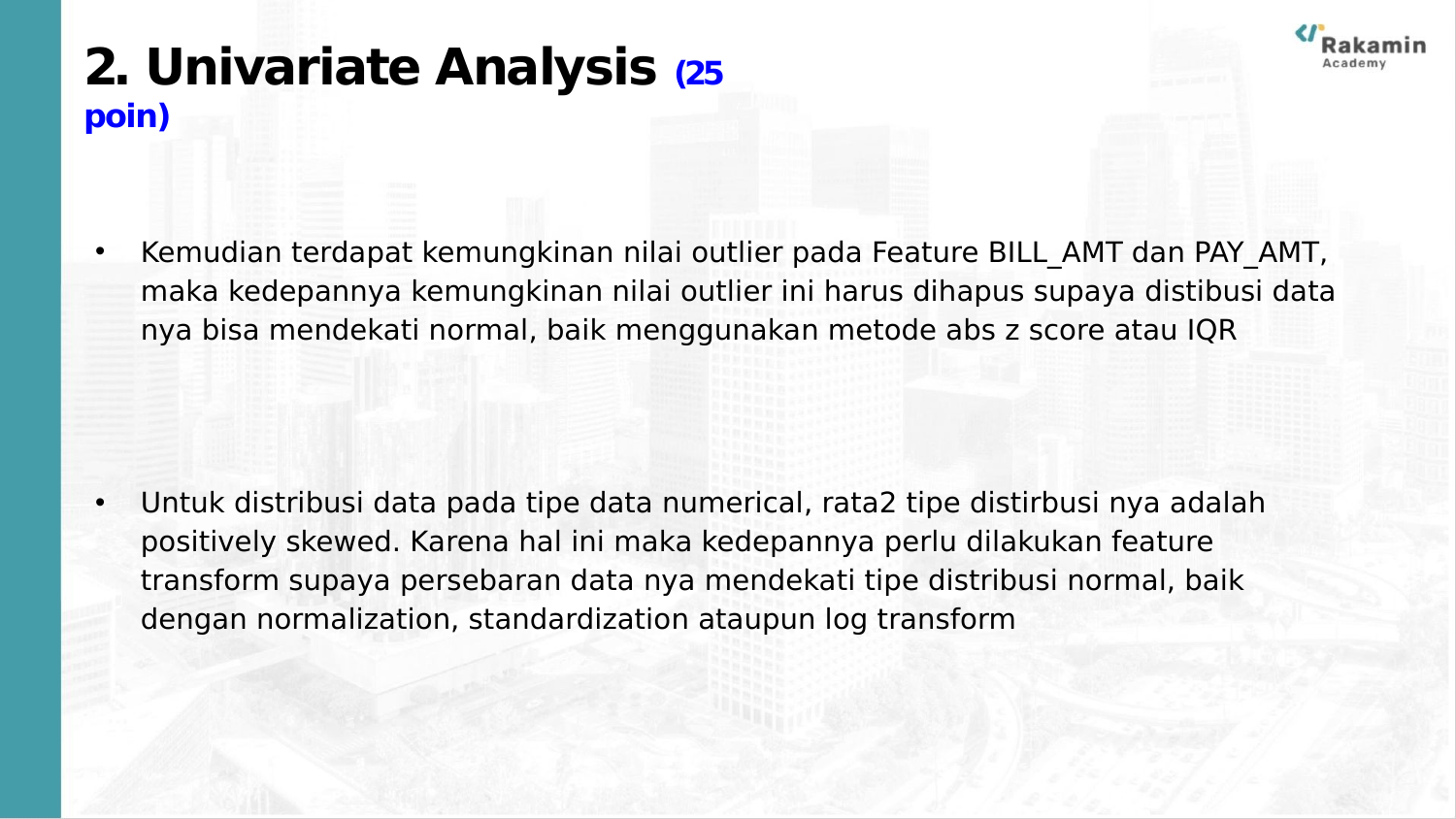

# 2. Univariate Analysis (25 poin)
Kemudian terdapat kemungkinan nilai outlier pada Feature BILL_AMT dan PAY_AMT, maka kedepannya kemungkinan nilai outlier ini harus dihapus supaya distibusi data nya bisa mendekati normal, baik menggunakan metode abs z score atau IQR
Untuk distribusi data pada tipe data numerical, rata2 tipe distirbusi nya adalah positively skewed. Karena hal ini maka kedepannya perlu dilakukan feature transform supaya persebaran data nya mendekati tipe distribusi normal, baik dengan normalization, standardization ataupun log transform